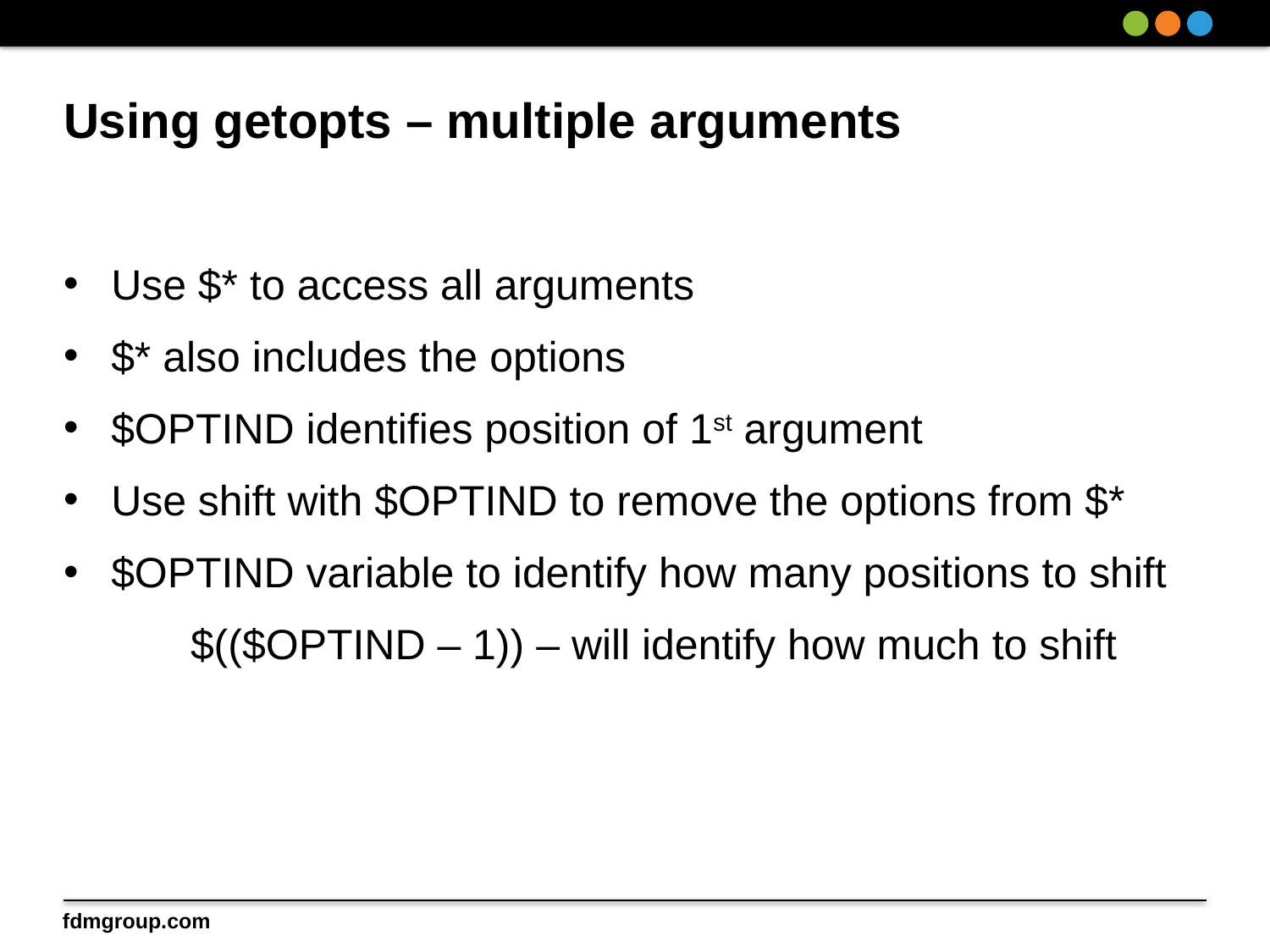

# Using getopts – multiple arguments
Use $* to access all arguments
$* also includes the options
$OPTIND identifies position of 1st argument
Use shift with $OPTIND to remove the options from $*
$OPTIND variable to identify how many positions to shift
	$(($OPTIND – 1)) – will identify how much to shift